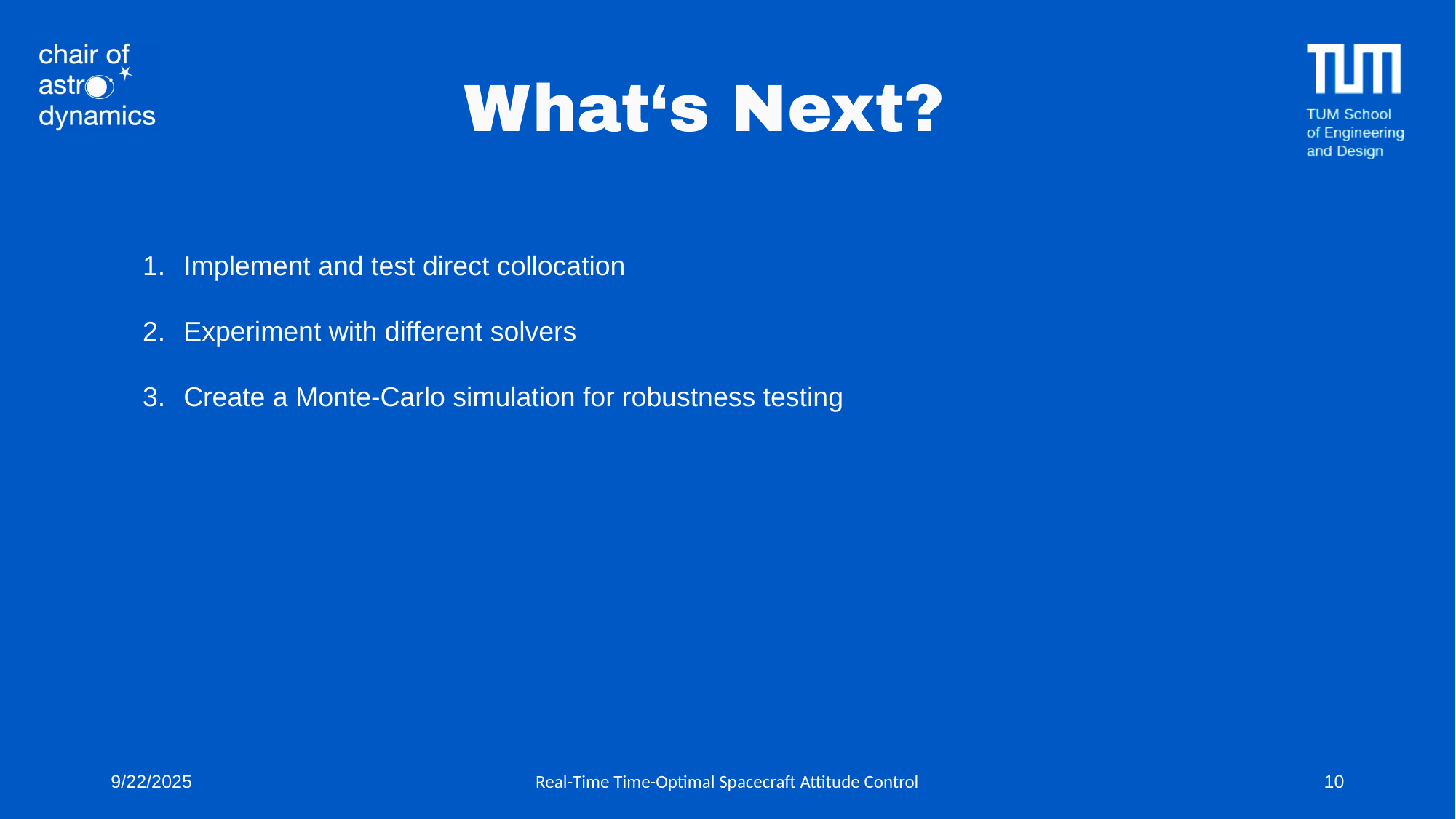

# What‘s Next?
Implement and test direct collocation
Experiment with different solvers
Create a Monte-Carlo simulation for robustness testing
9/22/2025
Real-Time Time-Optimal Spacecraft Attitude Control
10